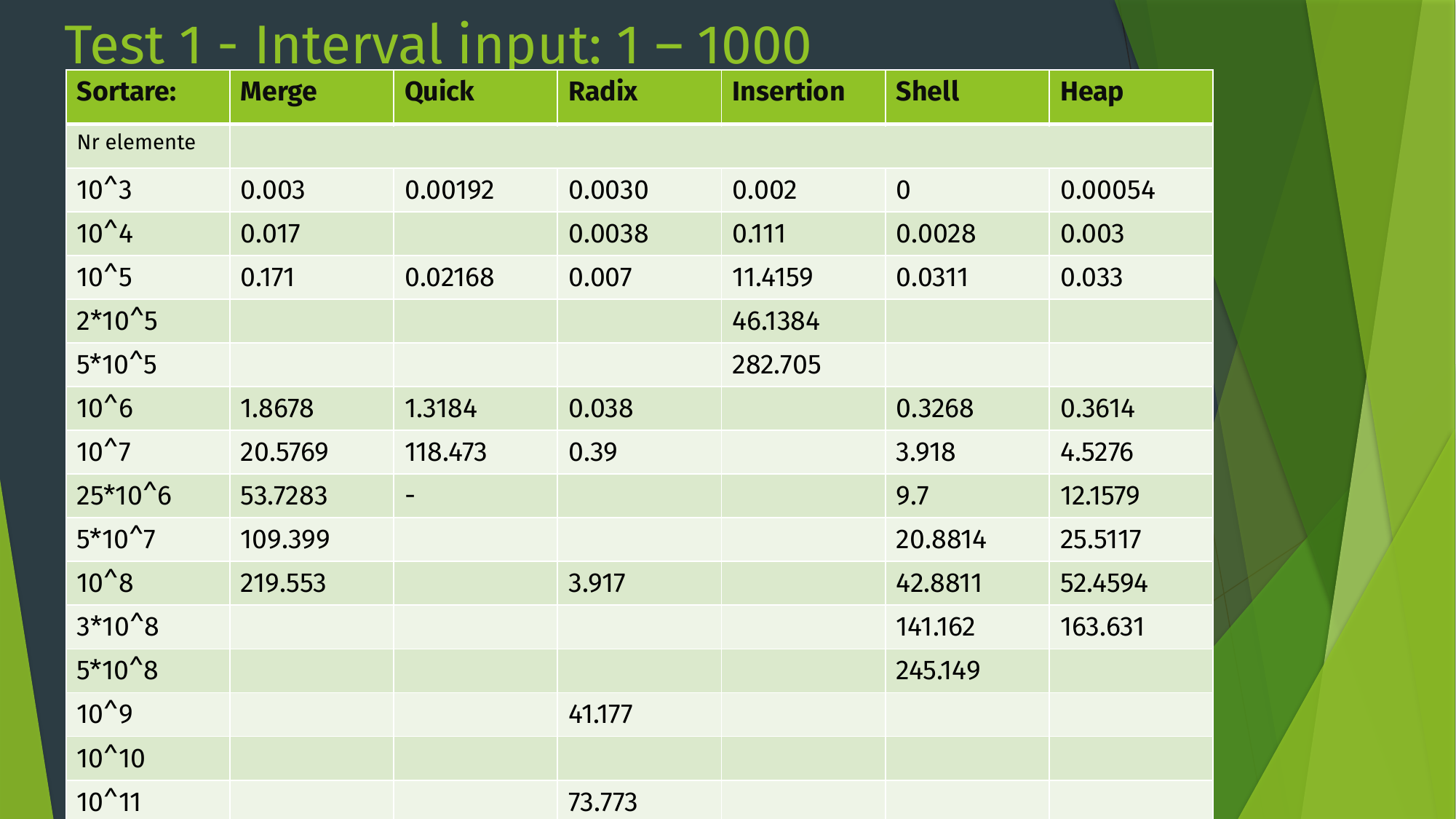

# Test 1 - Interval input: 1 – 1000
| Sortare: | Merge | Quick | Radix | Insertion | Shell | Heap |
| --- | --- | --- | --- | --- | --- | --- |
| Nr elemente |  |  |  |  |  |  |
| 10^3 | 0.003 | 0.00192 | 0.0030 | 0.002 | 0 | 0.00054 |
| 10^4 | 0.017 |  | 0.0038 | 0.111 | 0.0028 | 0.003 |
| 10^5 | 0.171 | 0.02168 | 0.007 | 11.4159 | 0.0311 | 0.033 |
| 2\*10^5 |  |  |  | 46.1384 |  |  |
| 5\*10^5 |  |  |  | 282.705 |  |  |
| 10^6 | 1.8678 | 1.3184 | 0.038 |  | 0.3268 | 0.3614 |
| 10^7 | 20.5769 | 118.473 | 0.39 |  | 3.918 | 4.5276 |
| 25\*10^6 | 53.7283 | - |  |  | 9.7 | 12.1579 |
| 5\*10^7 | 109.399 |  |  |  | 20.8814 | 25.5117 |
| 10^8 | 219.553 |  | 3.917 |  | 42.8811 | 52.4594 |
| 3\*10^8 |  |  |  |  | 141.162 | 163.631 |
| 5\*10^8 |  |  |  |  | 245.149 |  |
| 10^9 |  |  | 41.177 |  |  |  |
| 10^10 |  |  |  |  |  |  |
| 10^11 |  |  | 73.773 |  |  |  |